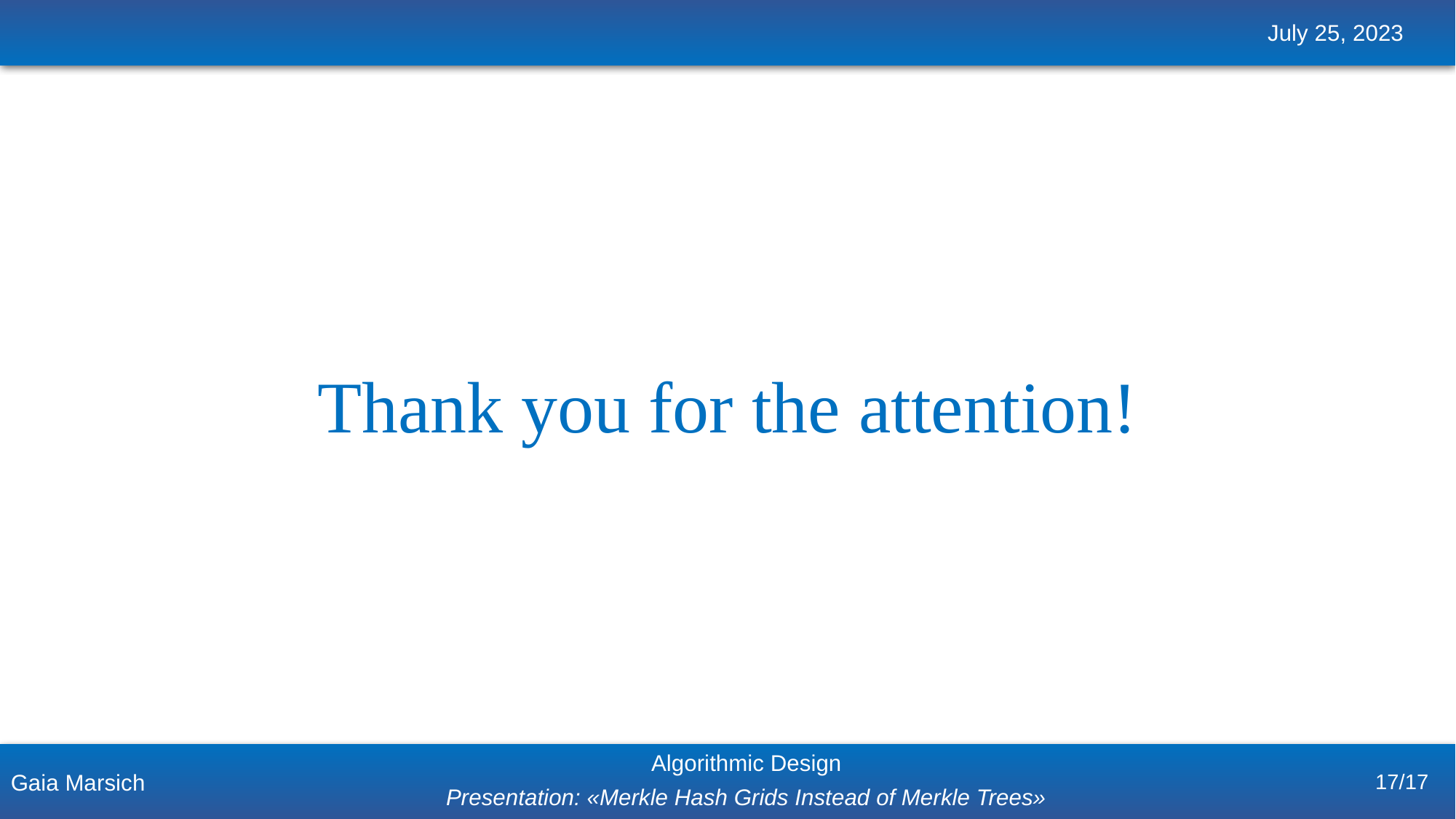

July 25, 2023

Thank you for the attention!
Gaia Marsich
Algorithmic Design

Presentation: «Merkle Hash Grids Instead of Merkle Trees»

17/17